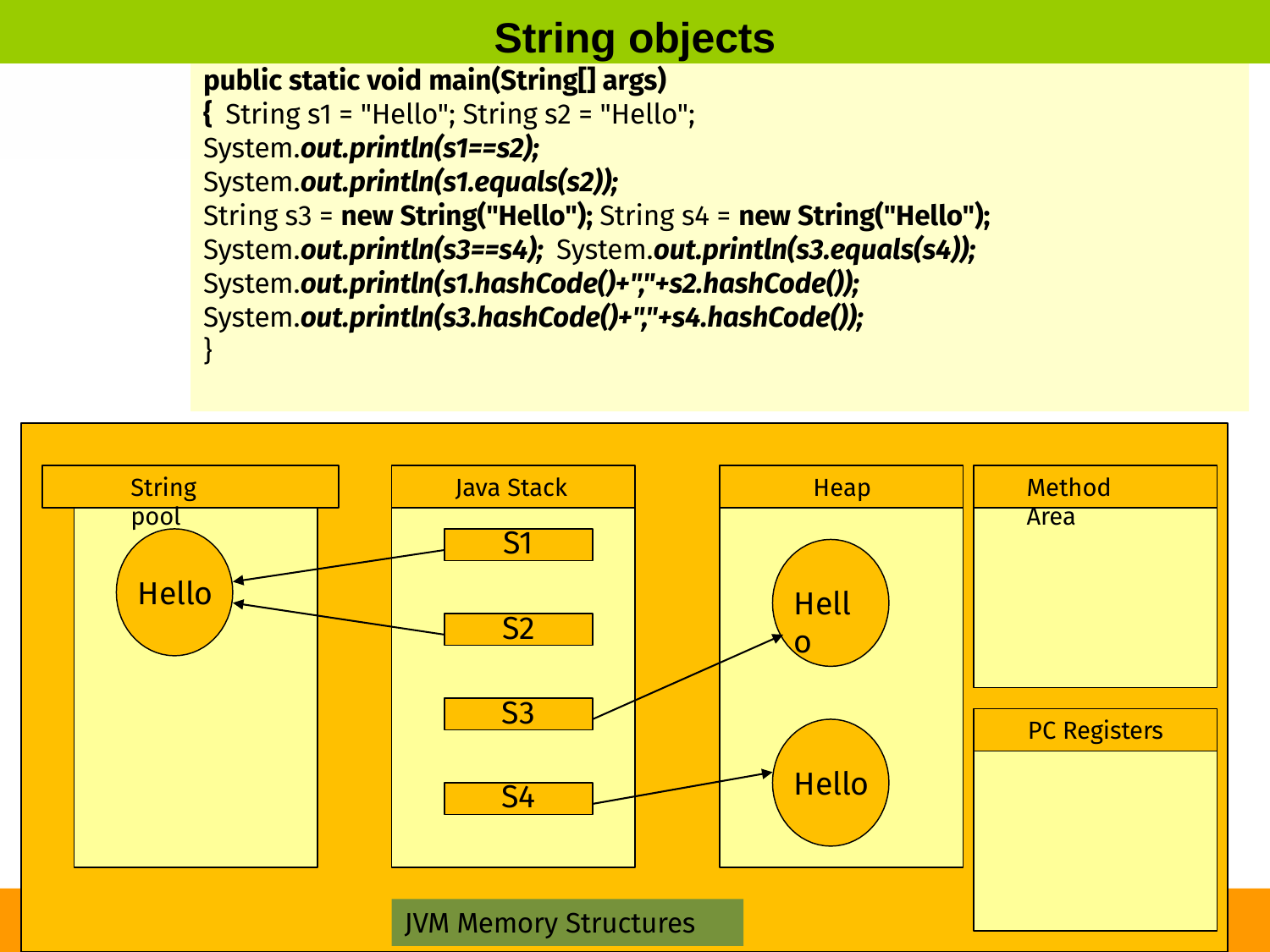

# String objects
public static void main(String[] args) {  String s1 = "Hello"; String s2 = "Hello";  System.out.println(s1==s2);  System.out.println(s1.equals(s2));
String s3 = new String("Hello"); String s4 = new String("Hello");  System.out.println(s3==s4);  System.out.println(s3.equals(s4));  System.out.println(s1.hashCode()+","+s2.hashCode());  System.out.println(s3.hashCode()+","+s4.hashCode());
}

String pool
Java Stack
Heap
Method Area

S1

Hello
Hello
S2
S3

PC Registers

Hello
S4

JVM Memory Structures
copyright 2016©Digitech Technologies